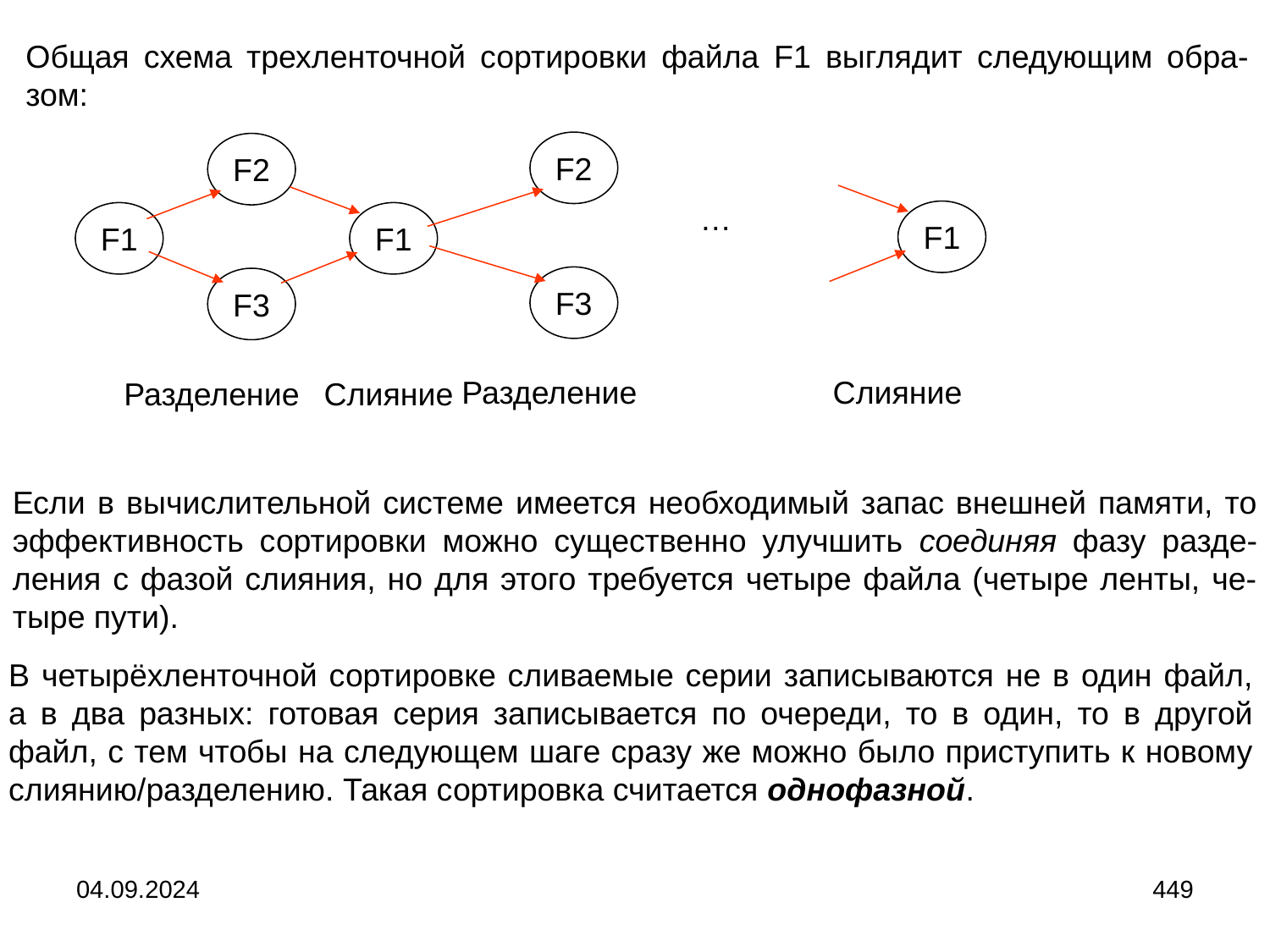

Общая схема трехленточной сортировки файла F1 выглядит следующим обра-зом:
F2
F2

…
F1
F1
F1

F3
F3
Разделение
Слияние
Разделение
Слияние
Если в вычислительной системе имеется необходимый запас внешней памяти, то эффективность сортировки можно существенно улучшить соединяя фазу разде-ления с фазой слияния, но для этого требуется четыре файла (четыре ленты, че-тыре пути).
В четырёхленточной сортировке сливаемые серии записываются не в один файл, а в два разных: готовая серия записывается по очереди, то в один, то в другой файл, с тем чтобы на следующем шаге сразу же можно было приступить к новому слиянию/разделению. Такая сортировка считается однофазной.
04.09.2024
449